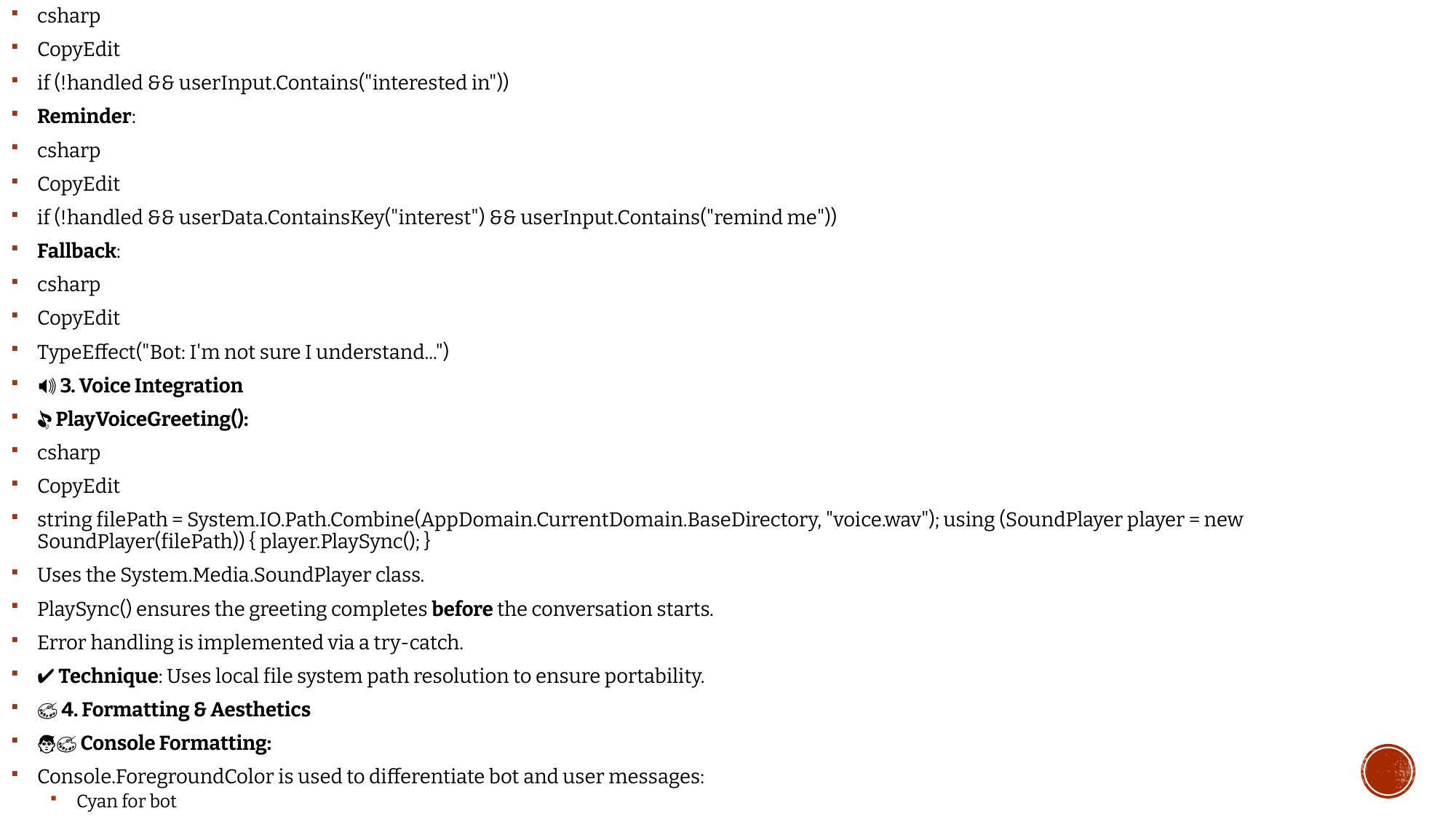

csharp
CopyEdit
if (!handled && userInput.Contains("interested in"))
Reminder:
csharp
CopyEdit
if (!handled && userData.ContainsKey("interest") && userInput.Contains("remind me"))
Fallback:
csharp
CopyEdit
TypeEffect("Bot: I'm not sure I understand...")
🔊 3. Voice Integration
🎵 PlayVoiceGreeting():
csharp
CopyEdit
string filePath = System.IO.Path.Combine(AppDomain.CurrentDomain.BaseDirectory, "voice.wav"); using (SoundPlayer player = new SoundPlayer(filePath)) { player.PlaySync(); }
Uses the System.Media.SoundPlayer class.
PlaySync() ensures the greeting completes before the conversation starts.
Error handling is implemented via a try-catch.
✔ Technique: Uses local file system path resolution to ensure portability.
🎨 4. Formatting & Aesthetics
🧑‍🎨 Console Formatting:
Console.ForegroundColor is used to differentiate bot and user messages:
Cyan for bot